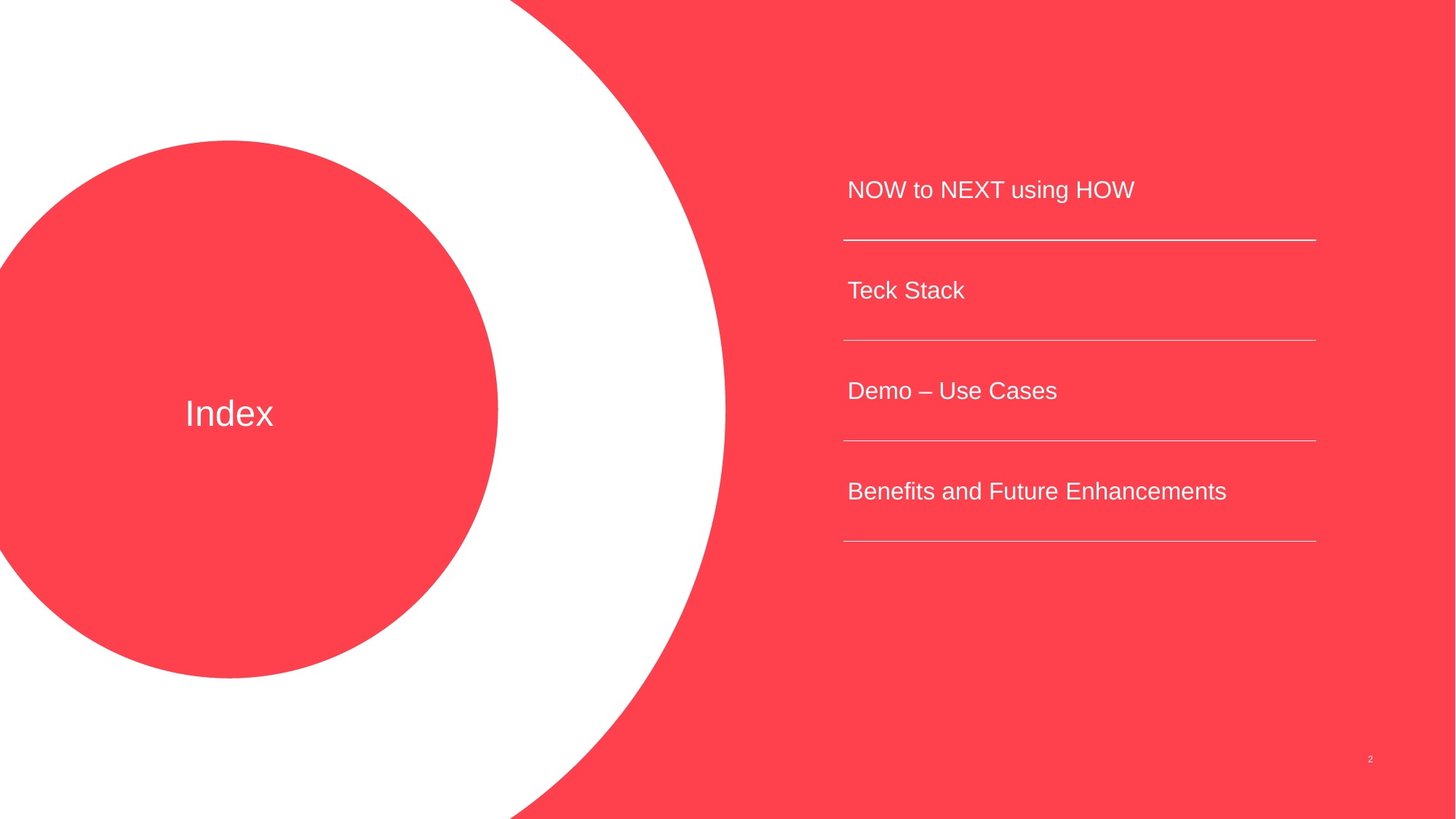

| NOW to NEXT using HOW |
| --- |
| Teck Stack |
| Demo – Use Cases |
| Benefits and Future Enhancements |
# Index
2